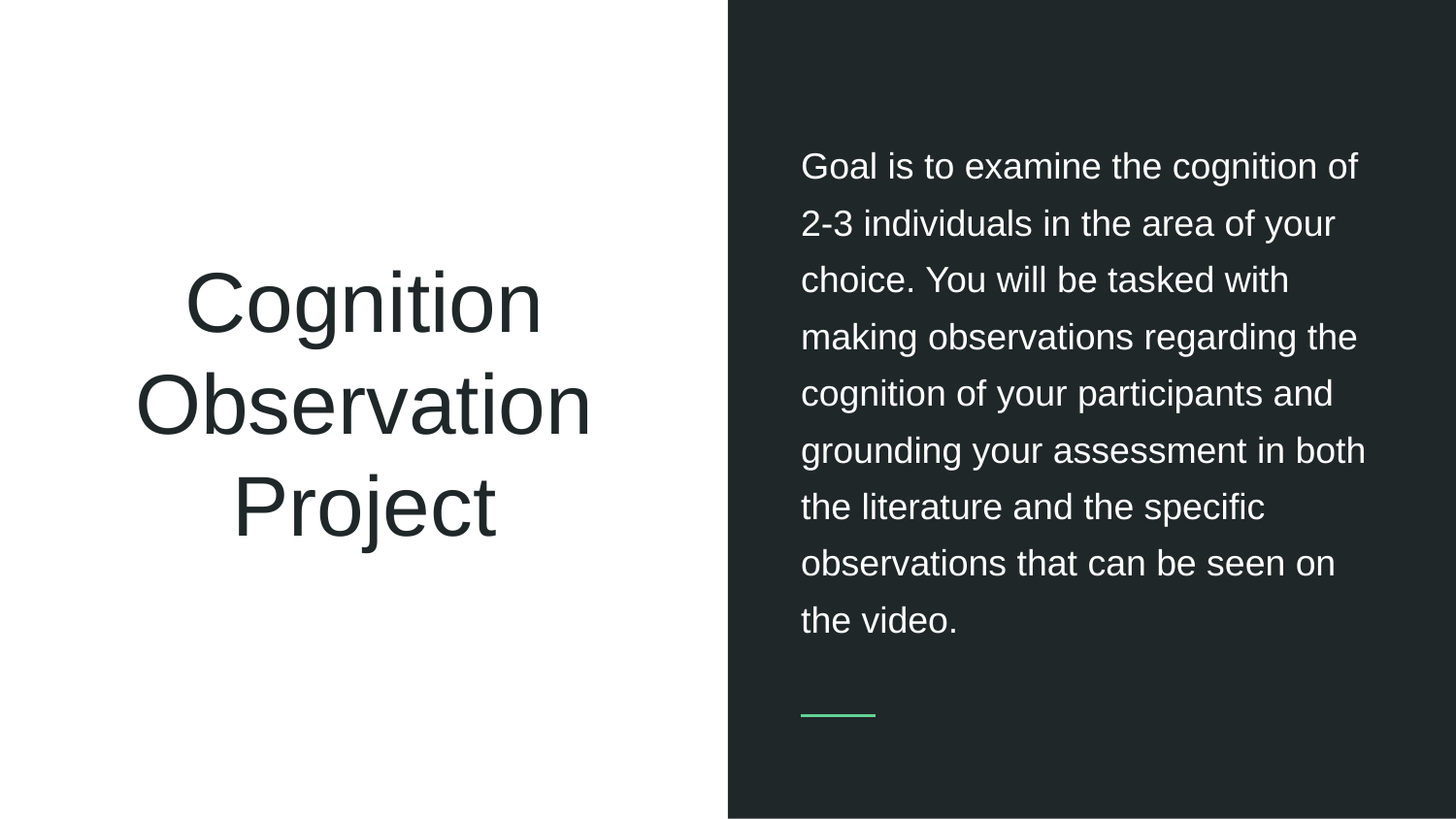

Goal is to examine the cognition of 2-3 individuals in the area of your choice. You will be tasked with making observations regarding the cognition of your participants and grounding your assessment in both the literature and the specific observations that can be seen on the video.

# Cognition Observation Project